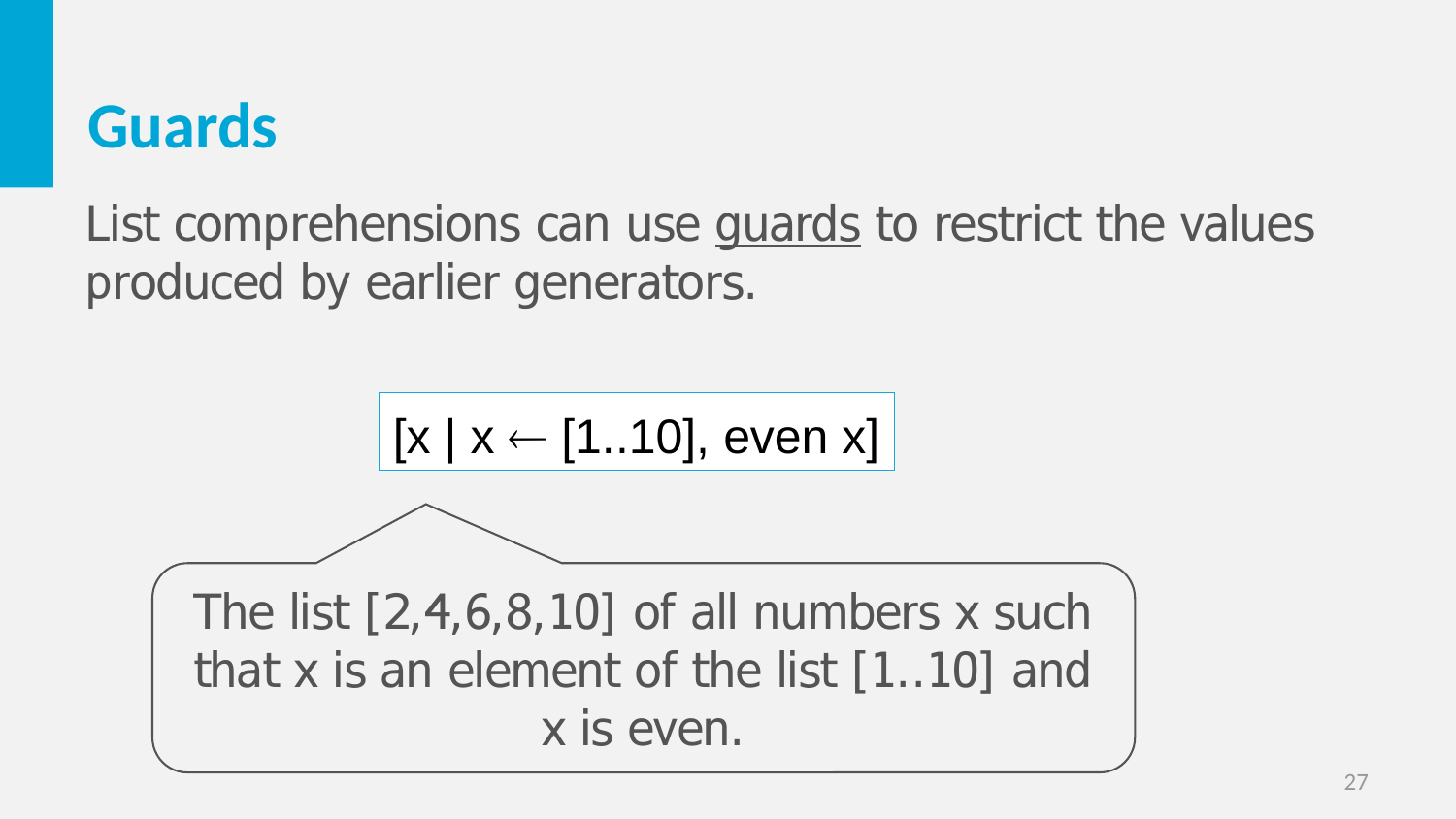

# Guards
List comprehensions can use guards to restrict the values produced by earlier generators.
[x | x ← [1..10], even x]
The list [2,4,6,8,10] of all numbers x such that x is an element of the list [1..10] and x is even.
27